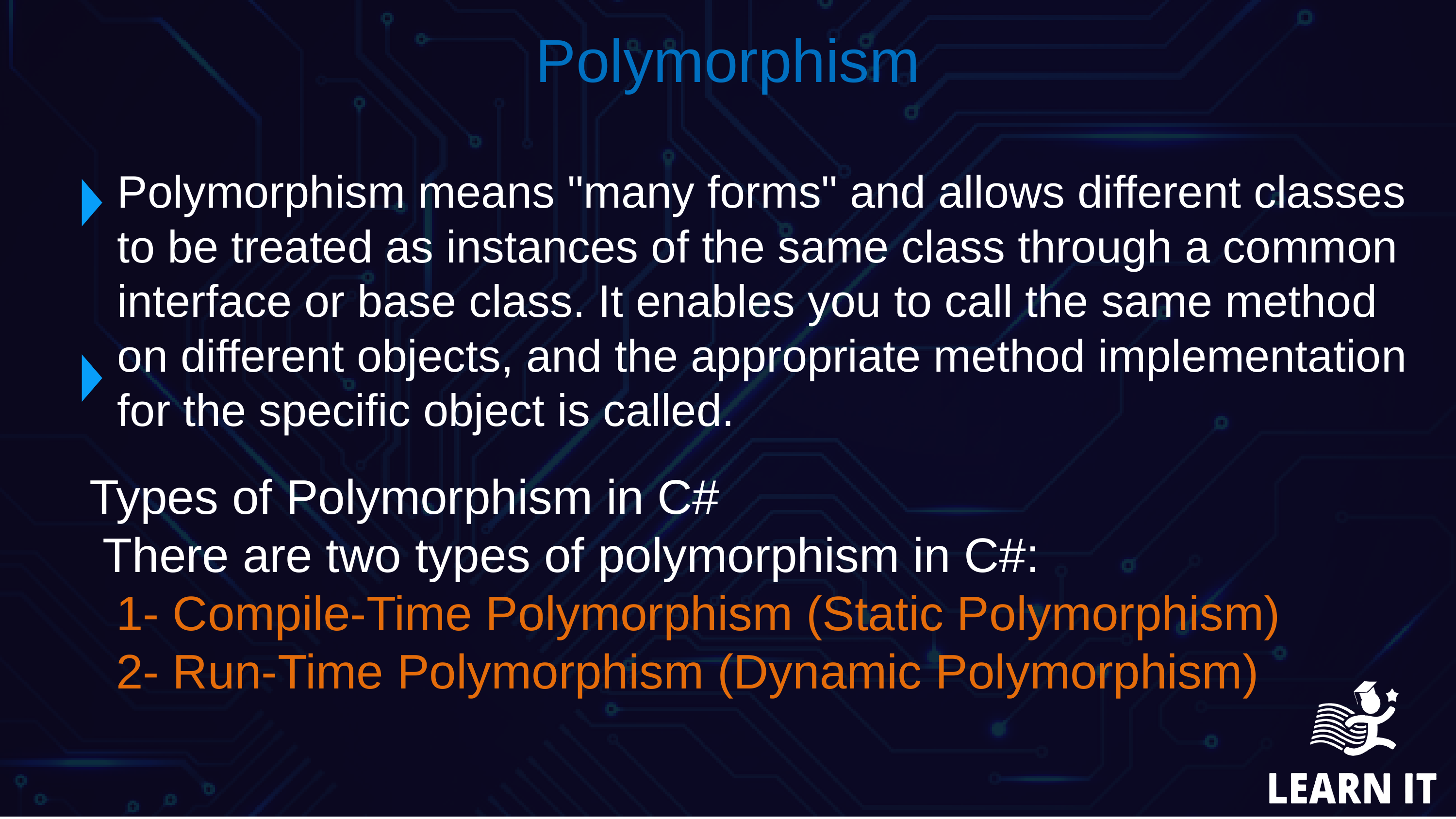

Polymorphism
Polymorphism means "many forms" and allows different classes to be treated as instances of the same class through a common interface or base class. It enables you to call the same method on different objects, and the appropriate method implementation for the specific object is called.

Types of Polymorphism in C#
 There are two types of polymorphism in C#:
  1- Compile-Time Polymorphism (Static Polymorphism)
  2- Run-Time Polymorphism (Dynamic Polymorphism)